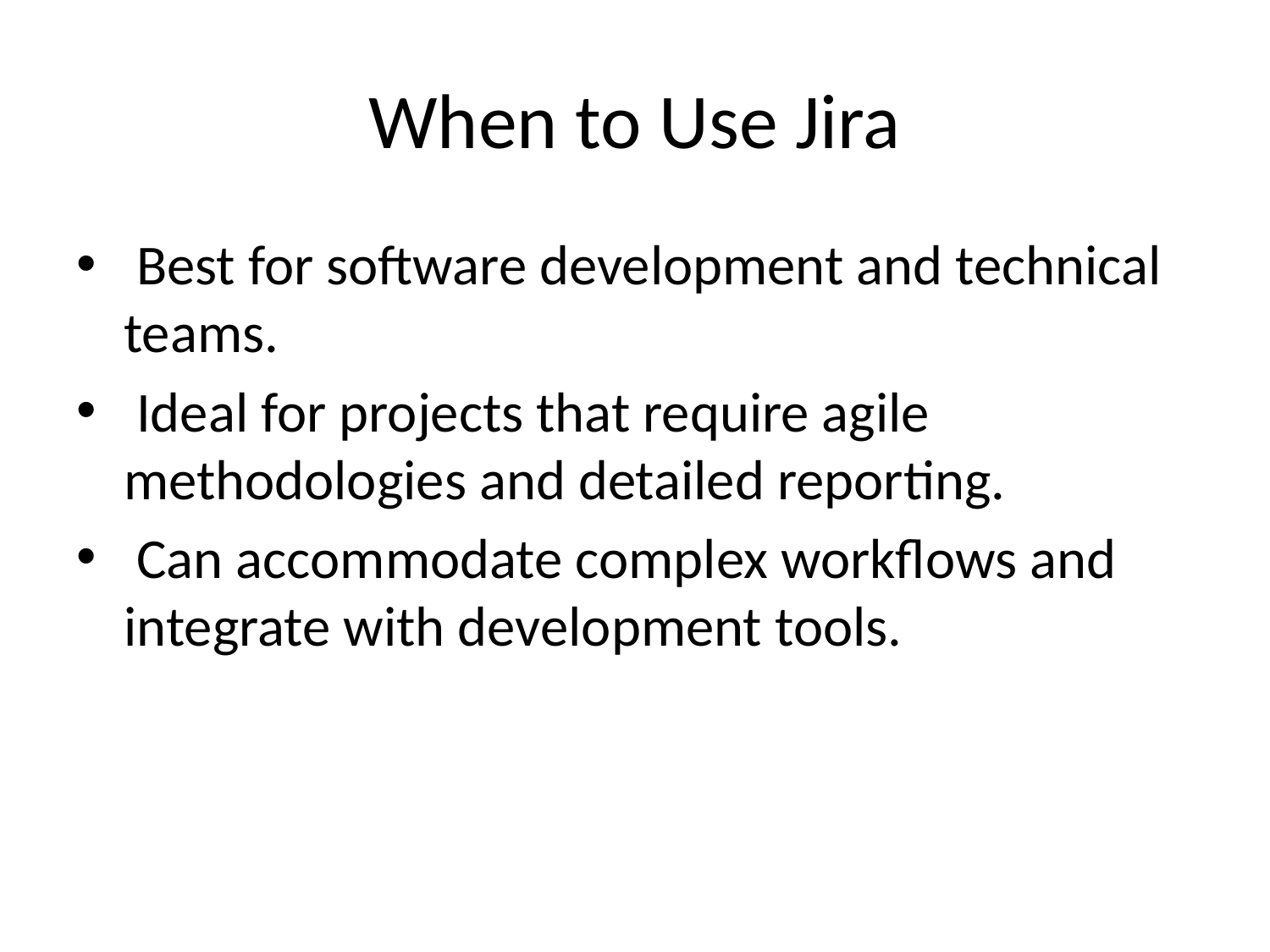

# When to Use Jira
 Best for software development and technical teams.
 Ideal for projects that require agile methodologies and detailed reporting.
 Can accommodate complex workflows and integrate with development tools.